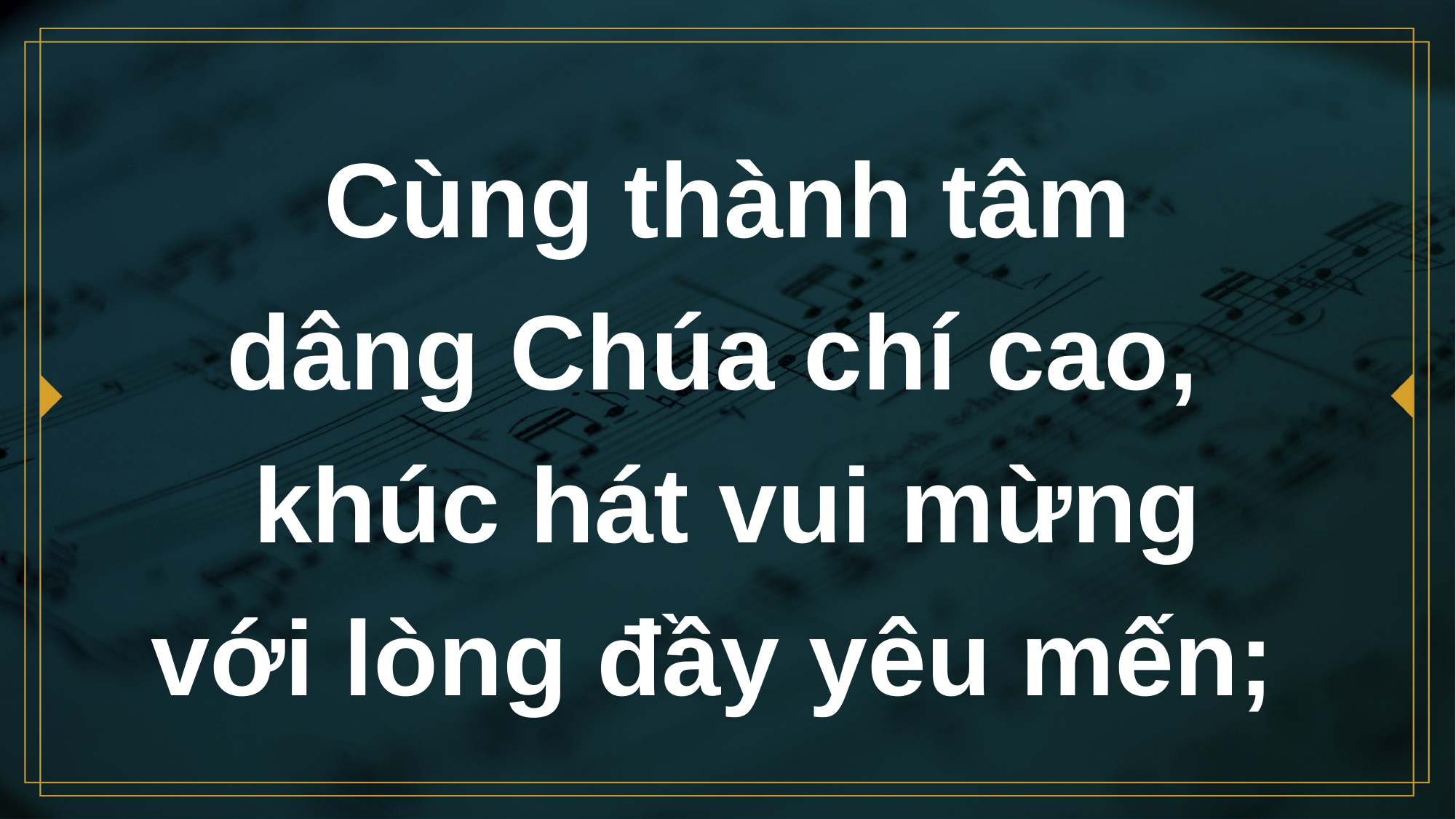

# Cùng thành tâm dâng Chúa chí cao,
khúc hát vui mừng
với lòng đầy yêu mến;